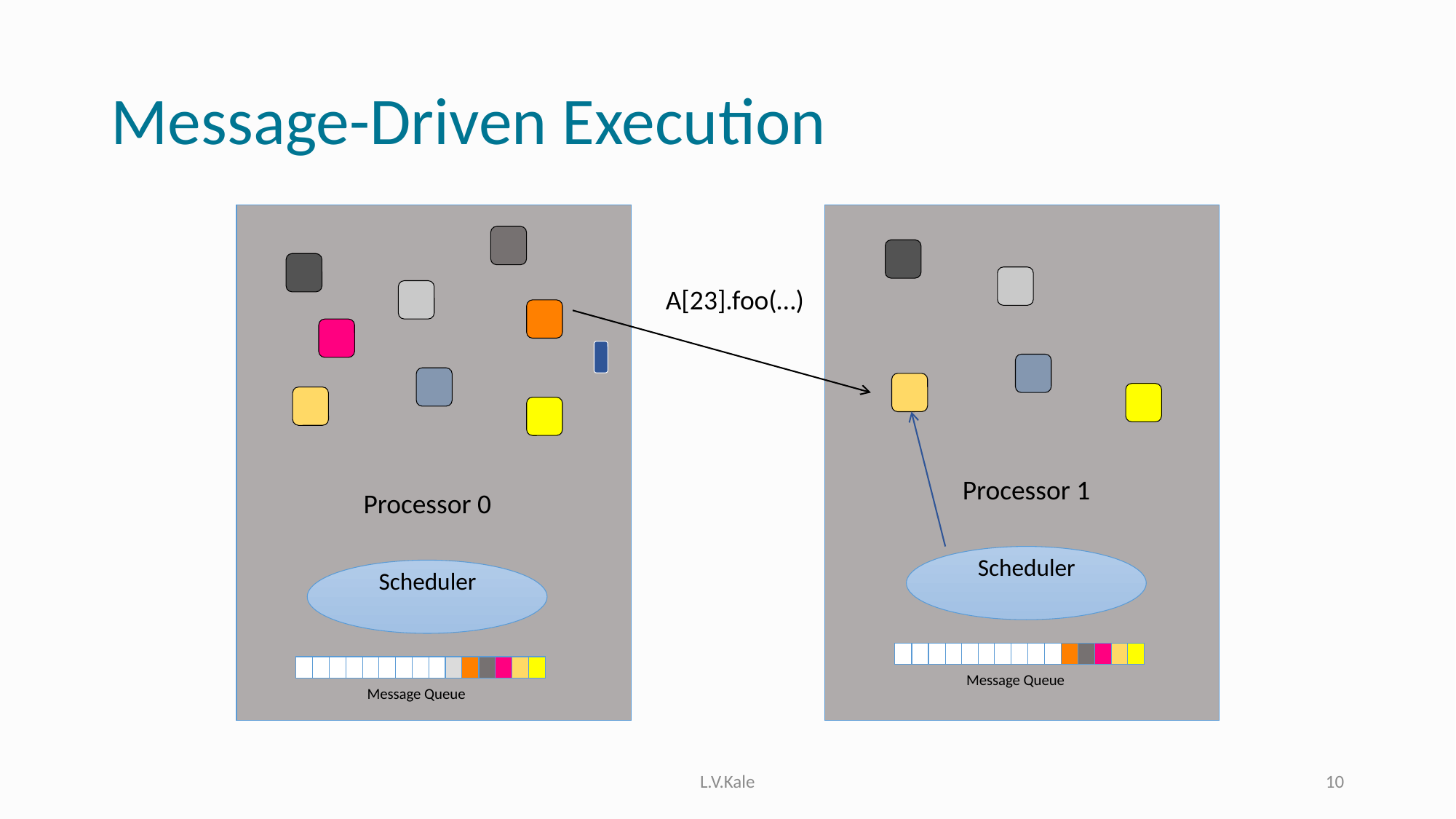

# Message-Driven Execution

Processor 0
Scheduler

Message Queue

Processor 1
Scheduler

Message Queue
A[23].foo(…)

L.V.Kale
10